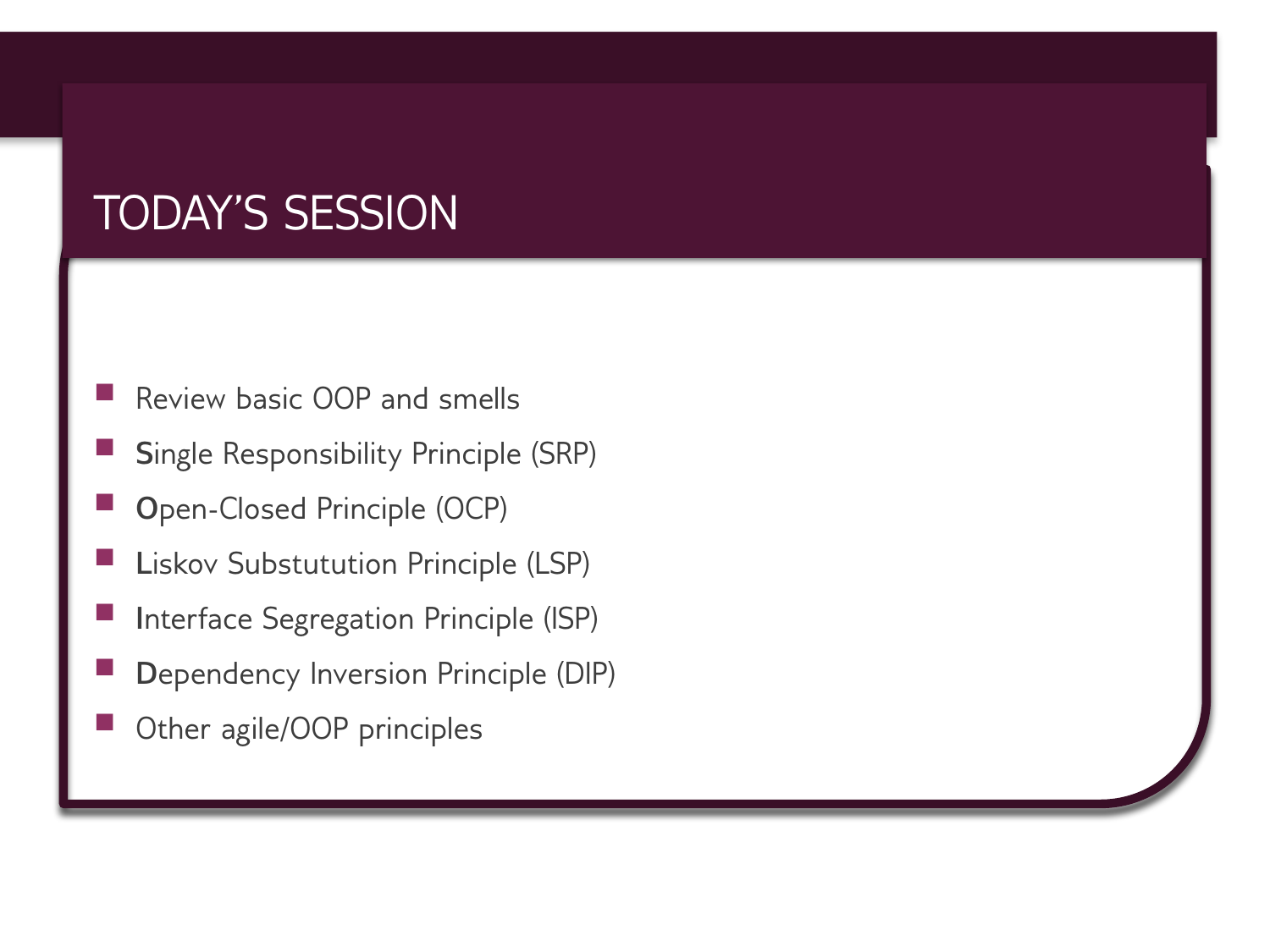

# Today’s session
Review basic OOP and smells
Single Responsibility Principle (SRP)
Open-Closed Principle (OCP)
Liskov Substutution Principle (LSP)
Interface Segregation Principle (ISP)
Dependency Inversion Principle (DIP)
Other agile/OOP principles